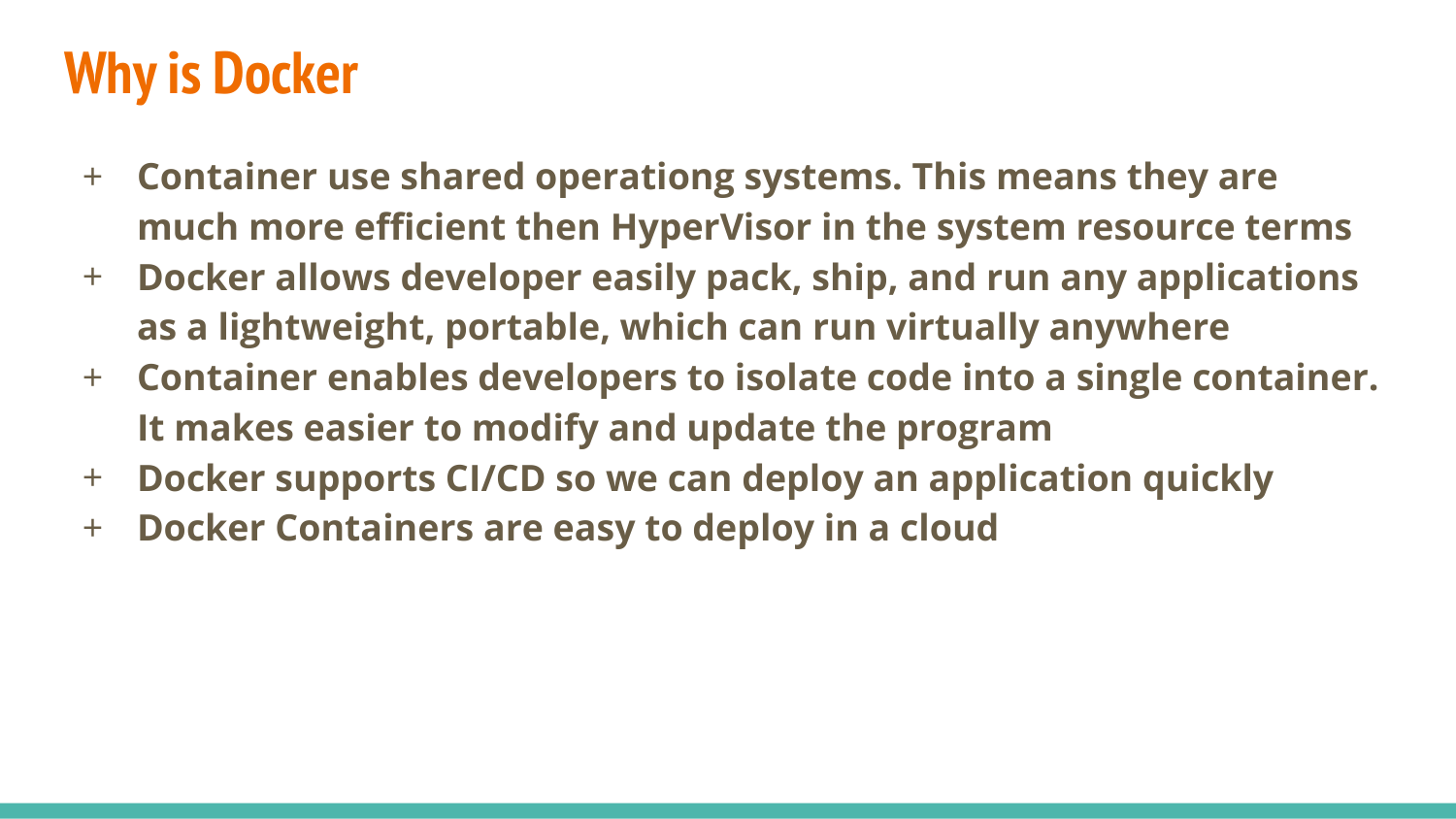

# Why is Docker
Container use shared operationg systems. This means they are much more efficient then HyperVisor in the system resource terms
Docker allows developer easily pack, ship, and run any applications as a lightweight, portable, which can run virtually anywhere
Container enables developers to isolate code into a single container. It makes easier to modify and update the program
Docker supports CI/CD so we can deploy an application quickly
Docker Containers are easy to deploy in a cloud